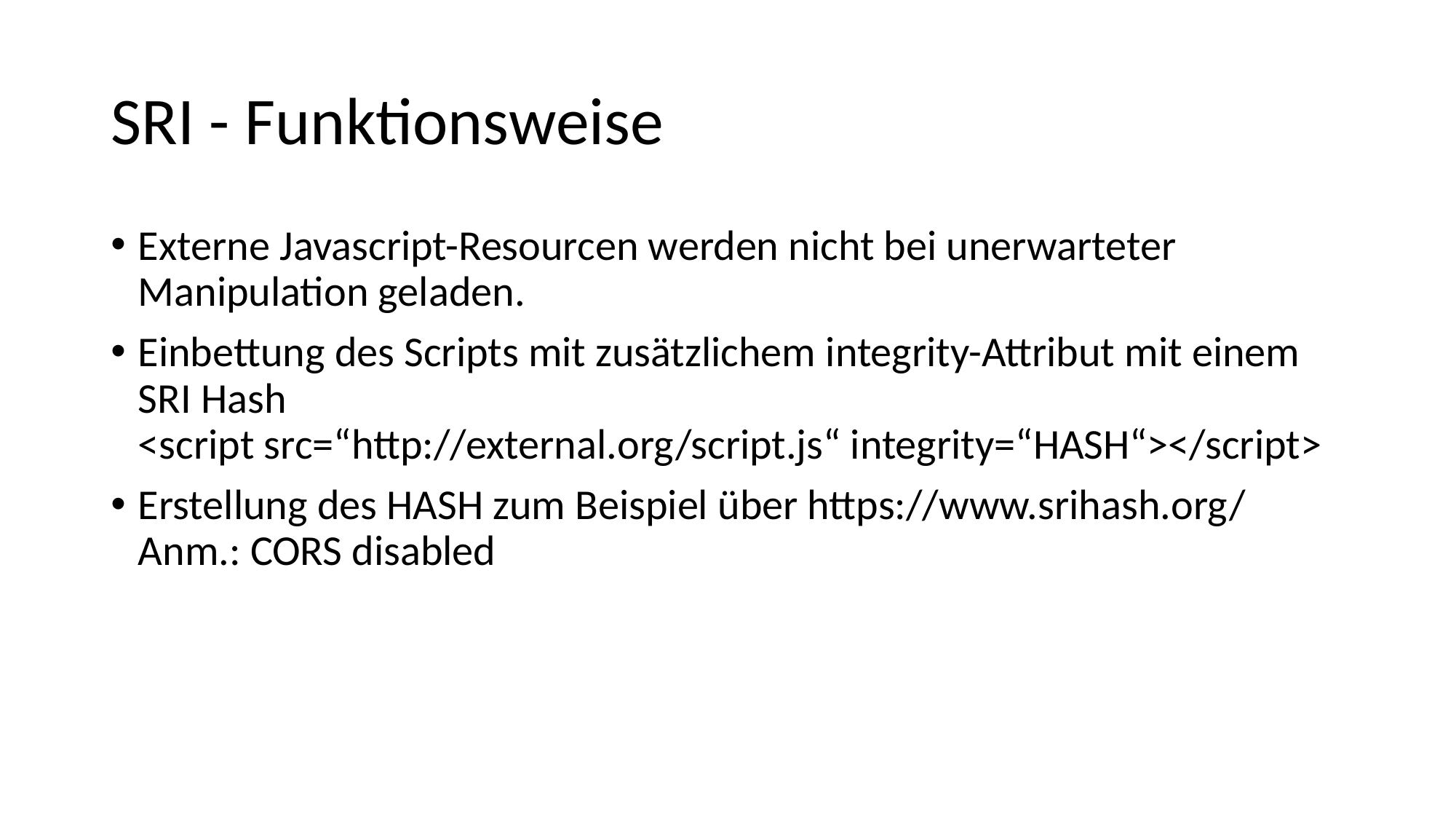

# SRI - Funktionsweise
Externe Javascript-Resourcen werden nicht bei unerwarteter Manipulation geladen.
Einbettung des Scripts mit zusätzlichem integrity-Attribut mit einem SRI Hash
<script src=“http://external.org/script.js“ integrity=“HASH“></script>
Erstellung des HASH zum Beispiel über https://www.srihash.org/
Anm.: CORS disabled